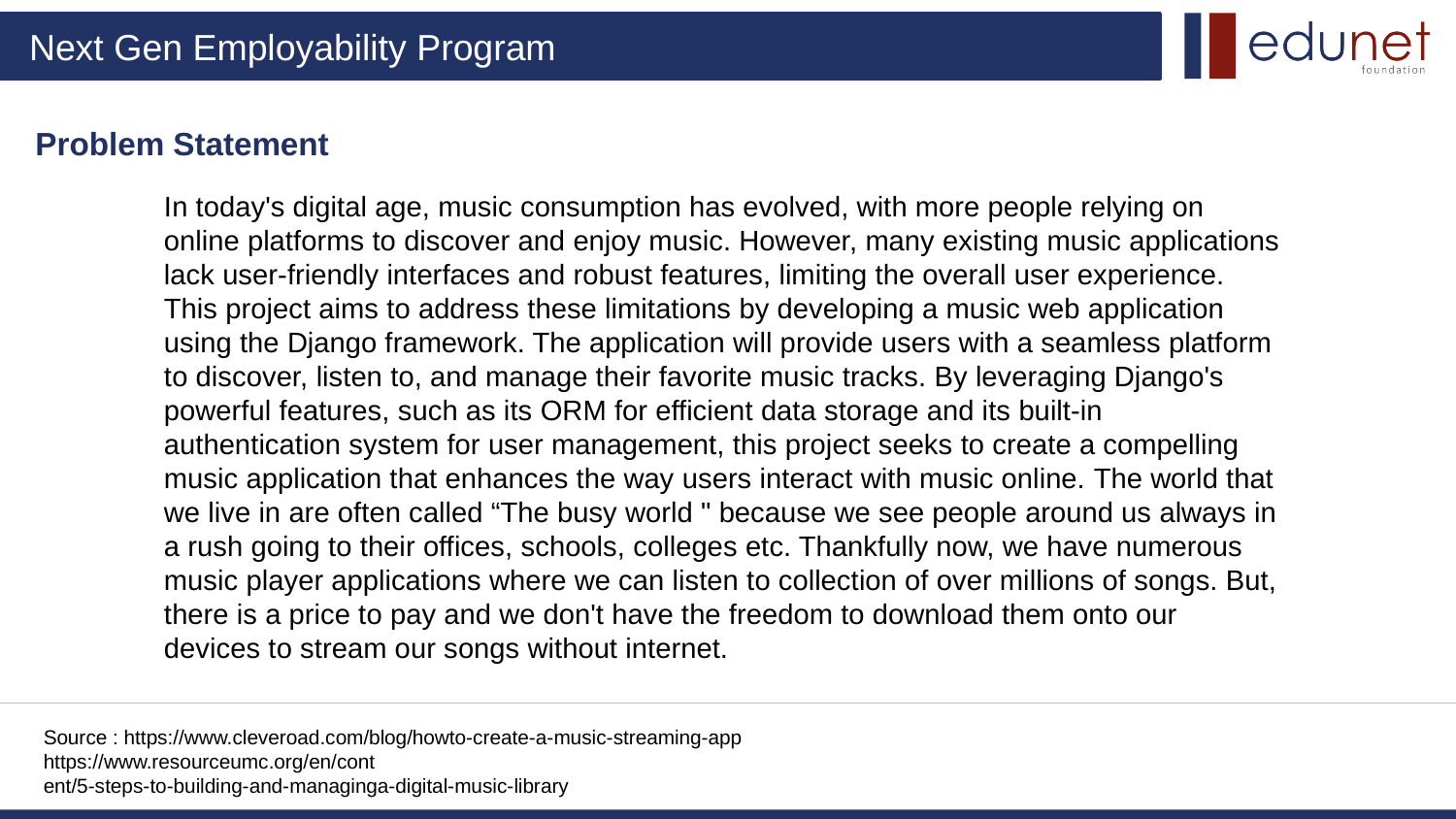

Problem Statement
In today's digital age, music consumption has evolved, with more people relying on online platforms to discover and enjoy music. However, many existing music applications lack user-friendly interfaces and robust features, limiting the overall user experience. This project aims to address these limitations by developing a music web application using the Django framework. The application will provide users with a seamless platform to discover, listen to, and manage their favorite music tracks. By leveraging Django's powerful features, such as its ORM for efficient data storage and its built-in authentication system for user management, this project seeks to create a compelling music application that enhances the way users interact with music online. The world that we live in are often called “The busy world " because we see people around us always in a rush going to their offices, schools, colleges etc. Thankfully now, we have numerous music player applications where we can listen to collection of over millions of songs. But, there is a price to pay and we don't have the freedom to download them onto our devices to stream our songs without internet.
Source : https://www.cleveroad.com/blog/howto-create-a-music-streaming-app
https://www.resourceumc.org/en/cont
ent/5-steps-to-building-and-managinga-digital-music-library